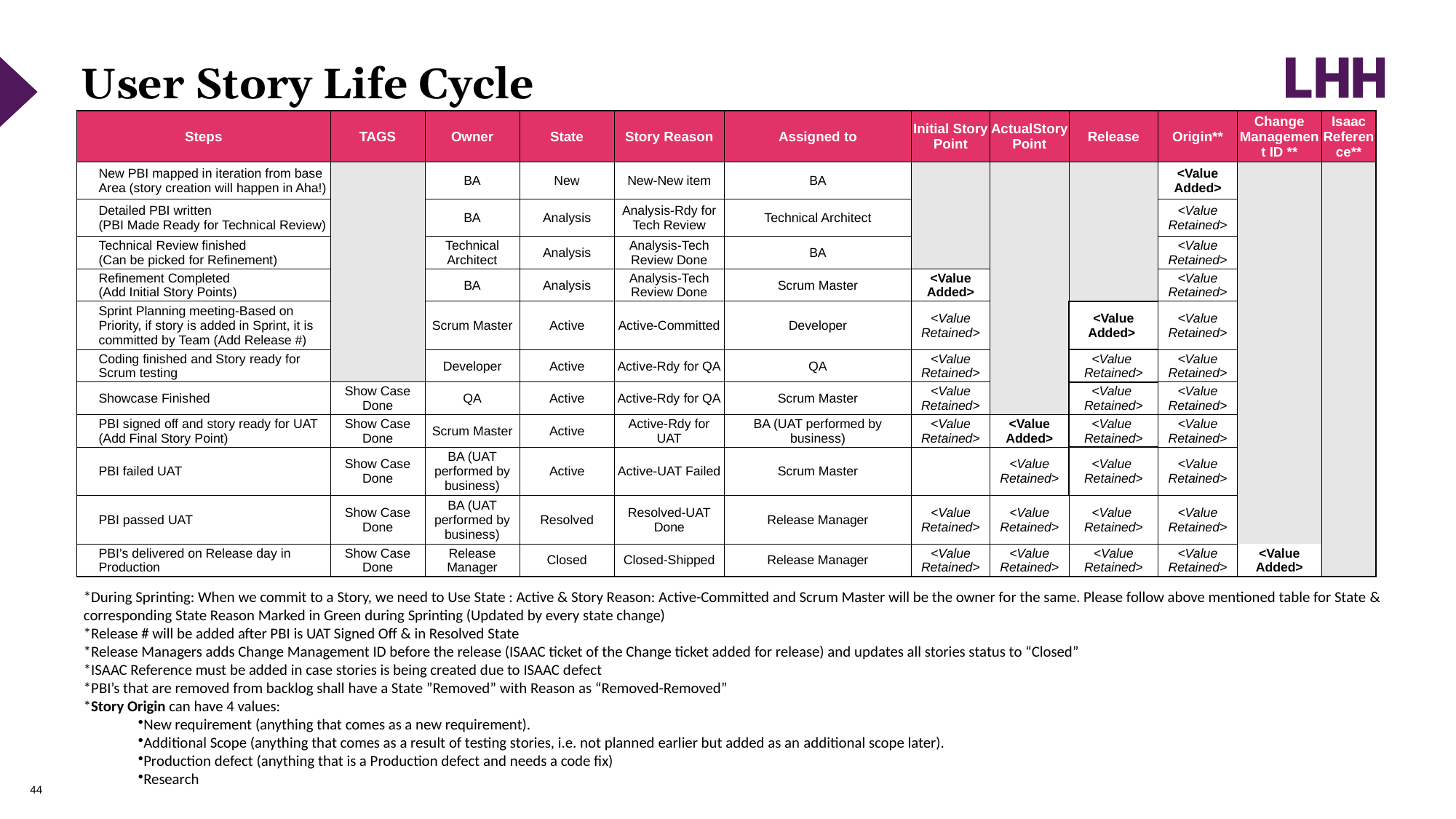

# User Story Life Cycle
| Steps | TAGS | Owner | State | Story Reason | Assigned to | Initial Story Point | ActualStory Point | Release | Origin\*\* | Change Management ID \*\* | Isaac Reference\*\* |
| --- | --- | --- | --- | --- | --- | --- | --- | --- | --- | --- | --- |
| New PBI mapped in iteration from base Area (story creation will happen in Aha!) |  | BA | New | New-New item | BA |  |  |  | <Value Added> |  |  |
| Detailed PBI written (PBI Made Ready for Technical Review) |  | BA | Analysis | Analysis-Rdy for Tech Review | Technical Architect |  |  |  | <Value Retained> |  |  |
| Technical Review finished (Can be picked for Refinement) |  | Technical Architect | Analysis | Analysis-Tech Review Done | BA |  |  |  | <Value Retained> |  |  |
| Refinement Completed (Add Initial Story Points) |  | BA | Analysis | Analysis-Tech Review Done | Scrum Master | <Value Added> |  |  | <Value Retained> |  |  |
| Sprint Planning meeting-Based on Priority, if story is added in Sprint, it is committed by Team (Add Release #) |  | Scrum Master | Active | Active-Committed | Developer | <Value Retained> |  | <Value Added> | <Value Retained> |  |  |
| Coding finished and Story ready for Scrum testing |  | Developer | Active | Active-Rdy for QA | QA | <Value Retained> |  | <Value  Retained> | <Value Retained> |  |  |
| Showcase Finished | Show Case Done | QA | Active | Active-Rdy for QA | Scrum Master | <Value Retained> |  | <Value  Retained> | <Value Retained> |  |  |
| PBI signed off and story ready for UAT (Add Final Story Point) | Show Case Done | Scrum Master | Active | Active-Rdy for UAT | BA (UAT performed by business) | <Value Retained> | <Value Added> | <Value  Retained> | <Value Retained> |  |  |
| PBI failed UAT | Show Case Done | BA (UAT performed by business) | Active | Active-UAT Failed | Scrum Master |  | <Value Retained> | <Value  Retained> | <Value Retained> |  |  |
| PBI passed UAT | Show Case Done | BA (UAT performed by business) | Resolved | Resolved-UAT Done | Release Manager | <Value Retained> | <Value Retained> | <Value  Retained> | <Value Retained> |  |  |
| PBI’s delivered on Release day in Production | Show Case Done | Release Manager | Closed | Closed-Shipped | Release Manager | <Value Retained> | <Value Retained> | <Value Retained> | <Value Retained> | <Value Added> |  |
*During Sprinting: When we commit to a Story, we need to Use State : Active & Story Reason: Active-Committed and Scrum Master will be the owner for the same. Please follow above mentioned table for State & corresponding State Reason Marked in Green during Sprinting (Updated by every state change)​
*Release # will be added after PBI is UAT Signed Off & in Resolved State​
*Release Managers adds Change Management ID before the release (ISAAC ticket of the Change ticket added for release) and updates all stories status to “Closed” ​
*ISAAC Reference must be added in case stories is being created due to ISAAC defect​
*PBI’s that are removed from backlog shall have a State ”Removed” with Reason as “Removed-Removed”​
*Story Origin can have 4 values: ​
New requirement (anything that comes as a new requirement).  ​
Additional Scope (anything that comes as a result of testing stories, i.e. not planned earlier but added as an additional scope later). ​
Production defect (anything that is a Production defect and needs a code fix)​
Research​